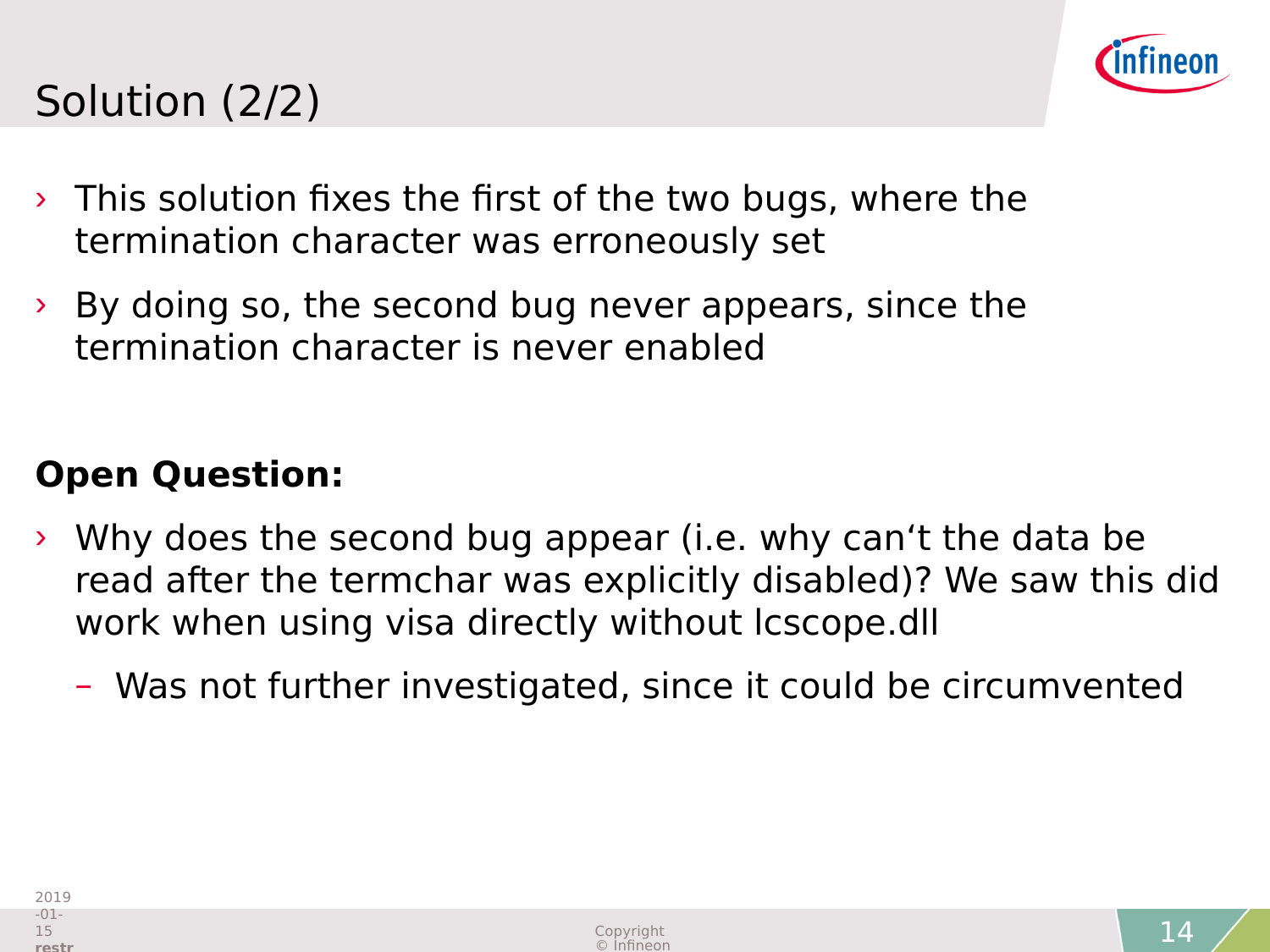

# Solution (2/2)
This solution fixes the first of the two bugs, where the termination character was erroneously set
By doing so, the second bug never appears, since the termination character is never enabled

Open Question:
Why does the second bug appear (i.e. why can‘t the data be read after the termchar was explicitly disabled)? We saw this did work when using visa directly without lcscope.dll
Was not further investigated, since it could be circumvented
2019-01-15   restricted
Copyright © Infineon Technologies AG 2019. All rights reserved.
14